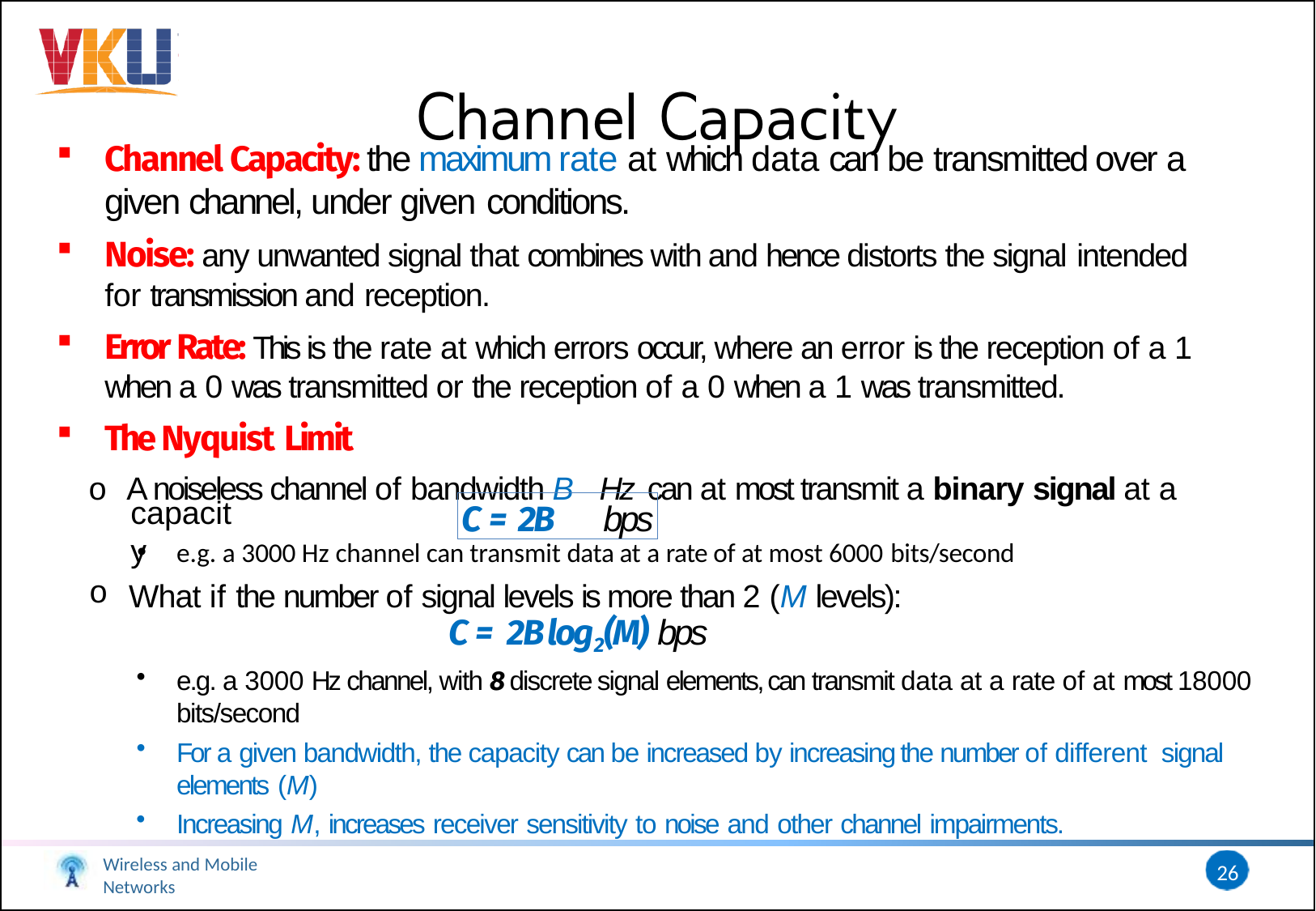

# Channel Capacity
Channel Capacity: the maximum rate at which data can be transmitted over a  given channel, under given conditions.
Noise: any unwanted signal that combines with and hence distorts the signal intended
for transmission and reception.
Error Rate: This is the rate at which errors occur, where an error is the reception of a 1  when a 0 was transmitted or the reception of a 0 when a 1 was transmitted.
The Nyquist Limit
o A noiseless channel of bandwidth B      Hz can at most transmit a binary signal at a
capacity
C = 2B	bps
e.g. a 3000 Hz channel can transmit data at a rate of at most 6000 bits/second
What if the number of signal levels is more than 2 (M levels):
C = 2B log2(M) bps
e.g. a 3000 Hz channel, with 8 discrete signal elements, can transmit data at a rate of at most 18000 bits/second
For a given bandwidth, the capacity can be increased by increasing the number of different  signal elements (M)
Increasing M, increases receiver sensitivity to noise and other channel impairments.

Wireless and Mobile Networks
26